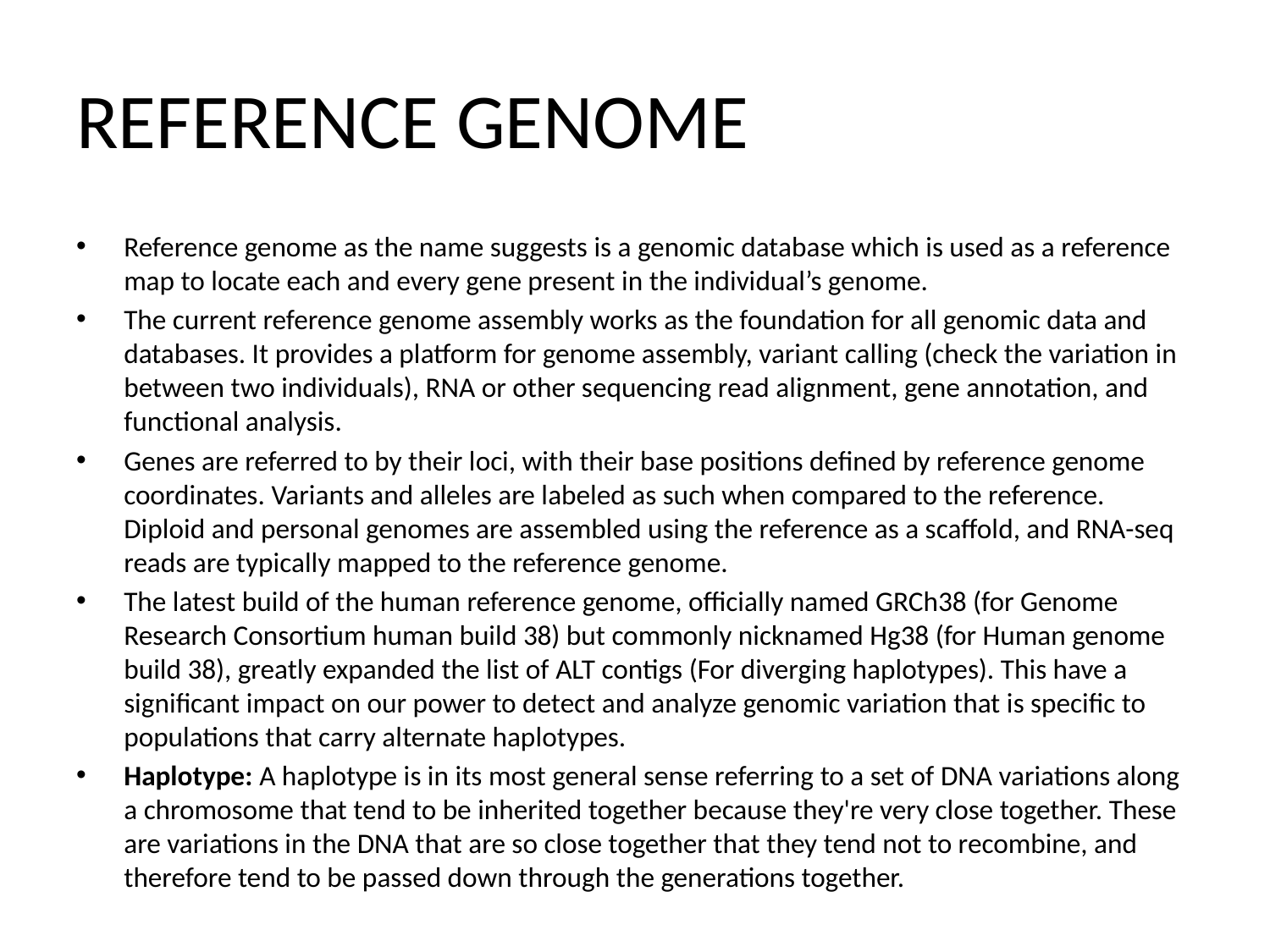

# REFERENCE GENOME
Reference genome as the name suggests is a genomic database which is used as a reference map to locate each and every gene present in the individual’s genome.
The current reference genome assembly works as the foundation for all genomic data and databases. It provides a platform for genome assembly, variant calling (check the variation in between two individuals), RNA or other sequencing read alignment, gene annotation, and functional analysis.
Genes are referred to by their loci, with their base positions defined by reference genome coordinates. Variants and alleles are labeled as such when compared to the reference. Diploid and personal genomes are assembled using the reference as a scaffold, and RNA-seq reads are typically mapped to the reference genome.
The latest build of the human reference genome, officially named GRCh38 (for Genome Research Consortium human build 38) but commonly nicknamed Hg38 (for Human genome build 38), greatly expanded the list of ALT contigs (For diverging haplotypes). This have a significant impact on our power to detect and analyze genomic variation that is specific to populations that carry alternate haplotypes.
Haplotype: A haplotype is in its most general sense referring to a set of DNA variations along a chromosome that tend to be inherited together because they're very close together. These are variations in the DNA that are so close together that they tend not to recombine, and therefore tend to be passed down through the generations together.